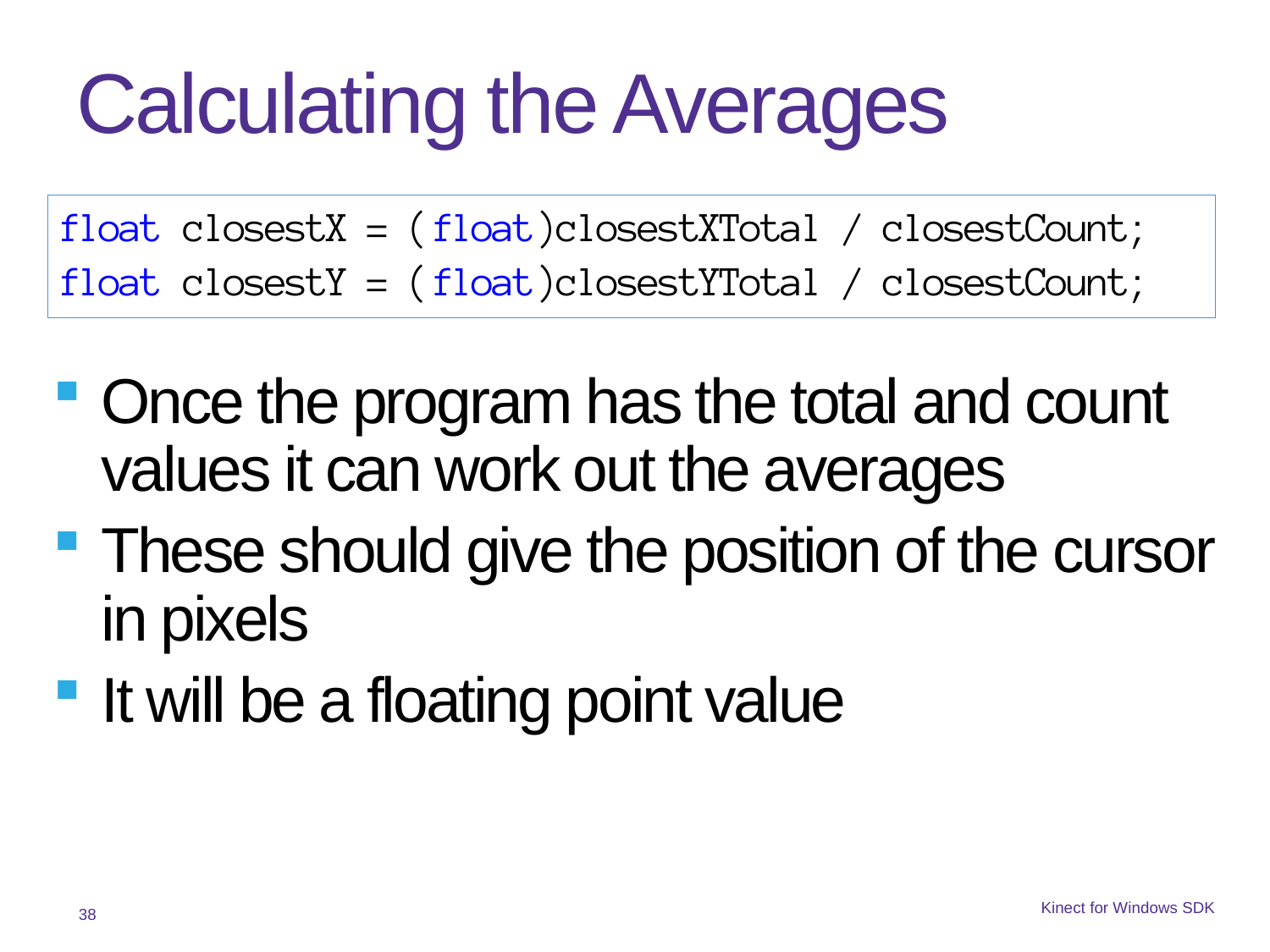

# Calculating the Averages
float closestX = (float)closestXTotal / closestCount;
float closestY = (float)closestYTotal / closestCount;
Once the program has the total and count values it can work out the averages
These should give the position of the cursor in pixels
It will be a floating point value
38